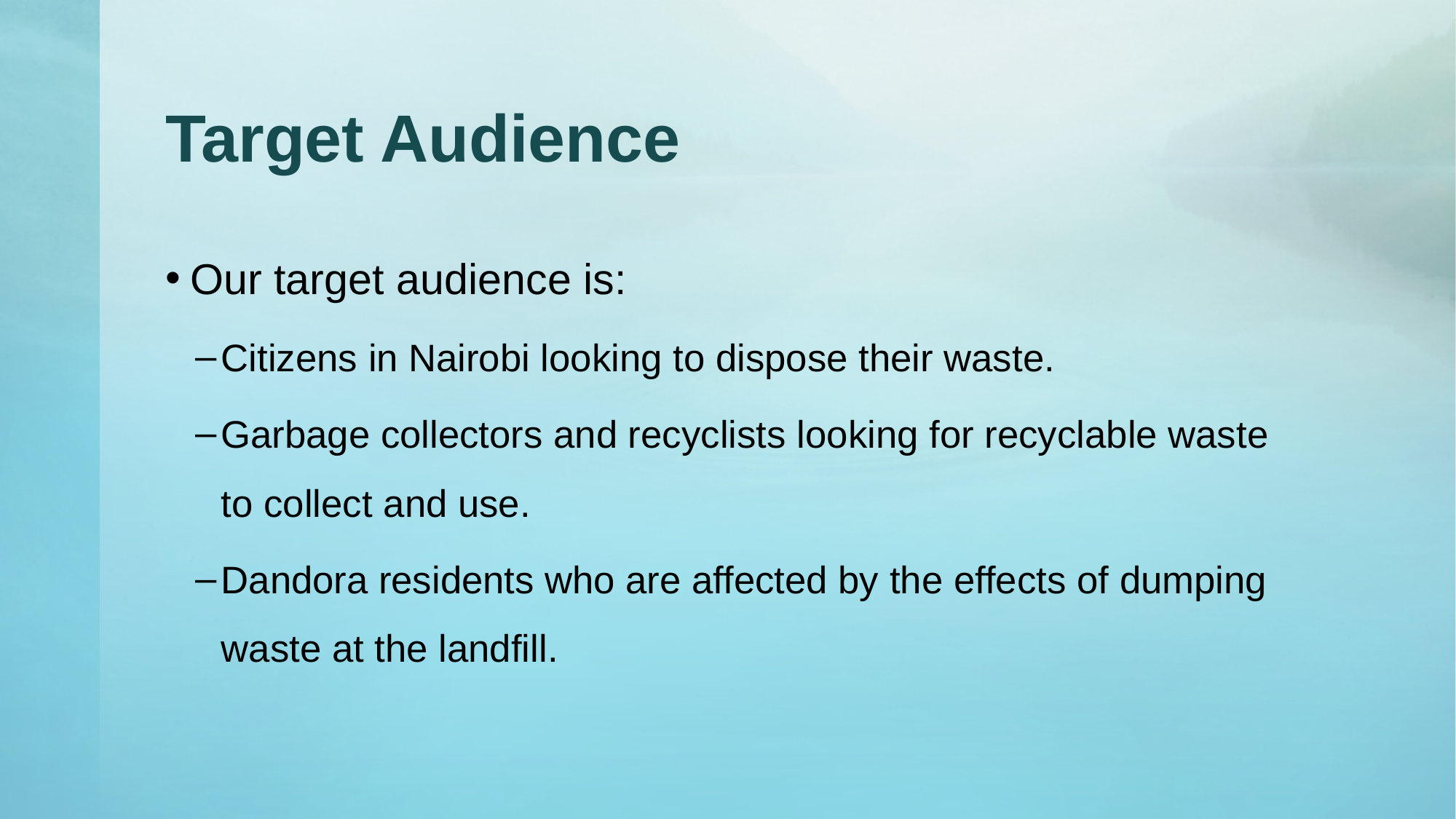

# Target Audience
Our target audience is:
Citizens in Nairobi looking to dispose their waste.
Garbage collectors and recyclists looking for recyclable waste to collect and use.
Dandora residents who are affected by the effects of dumping waste at the landfill.